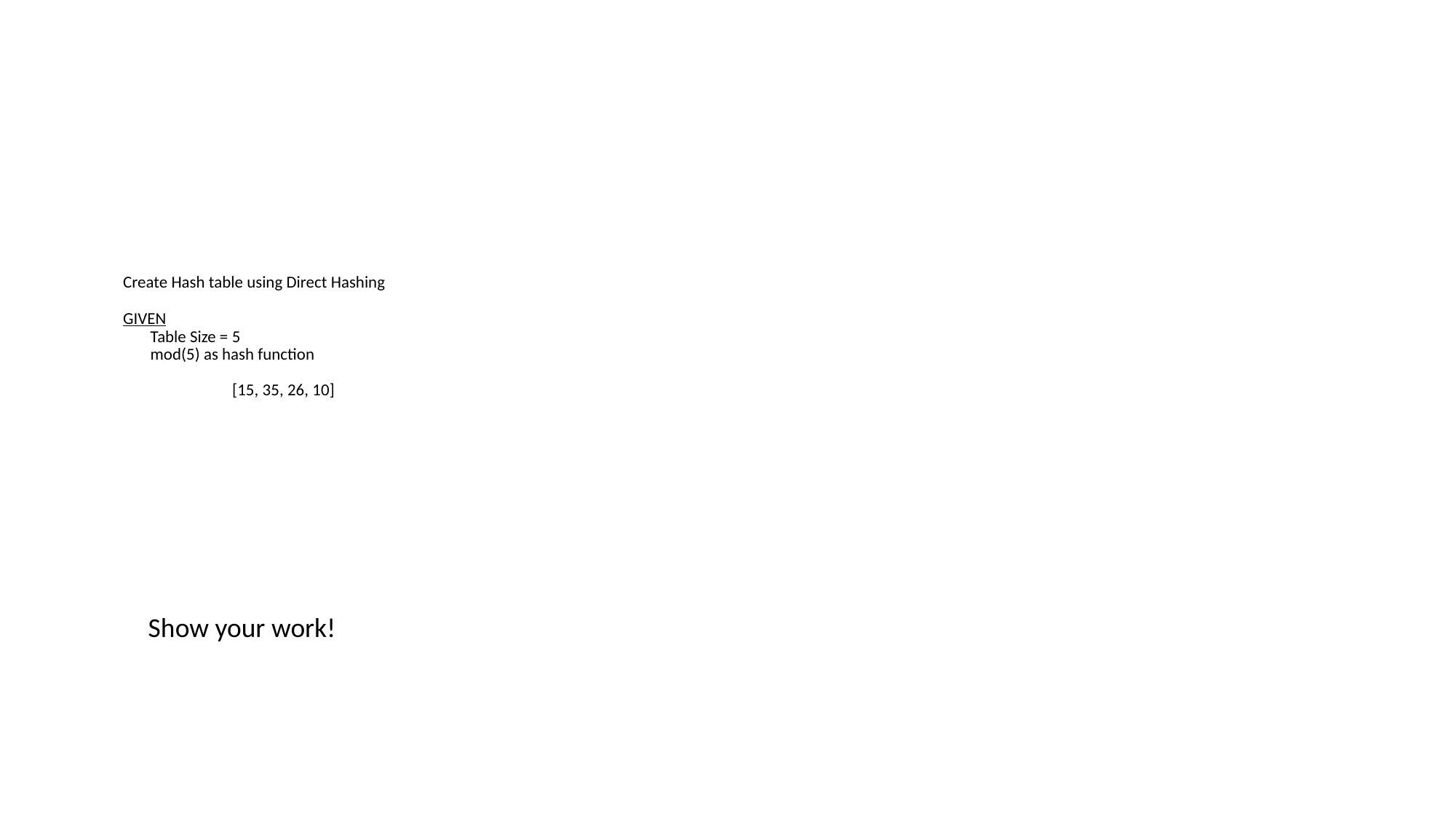

# Create Hash table using Direct Hashing GIVEN Table Size = 5 mod(5) as hash function [15, 35, 26, 10]
Show your work!